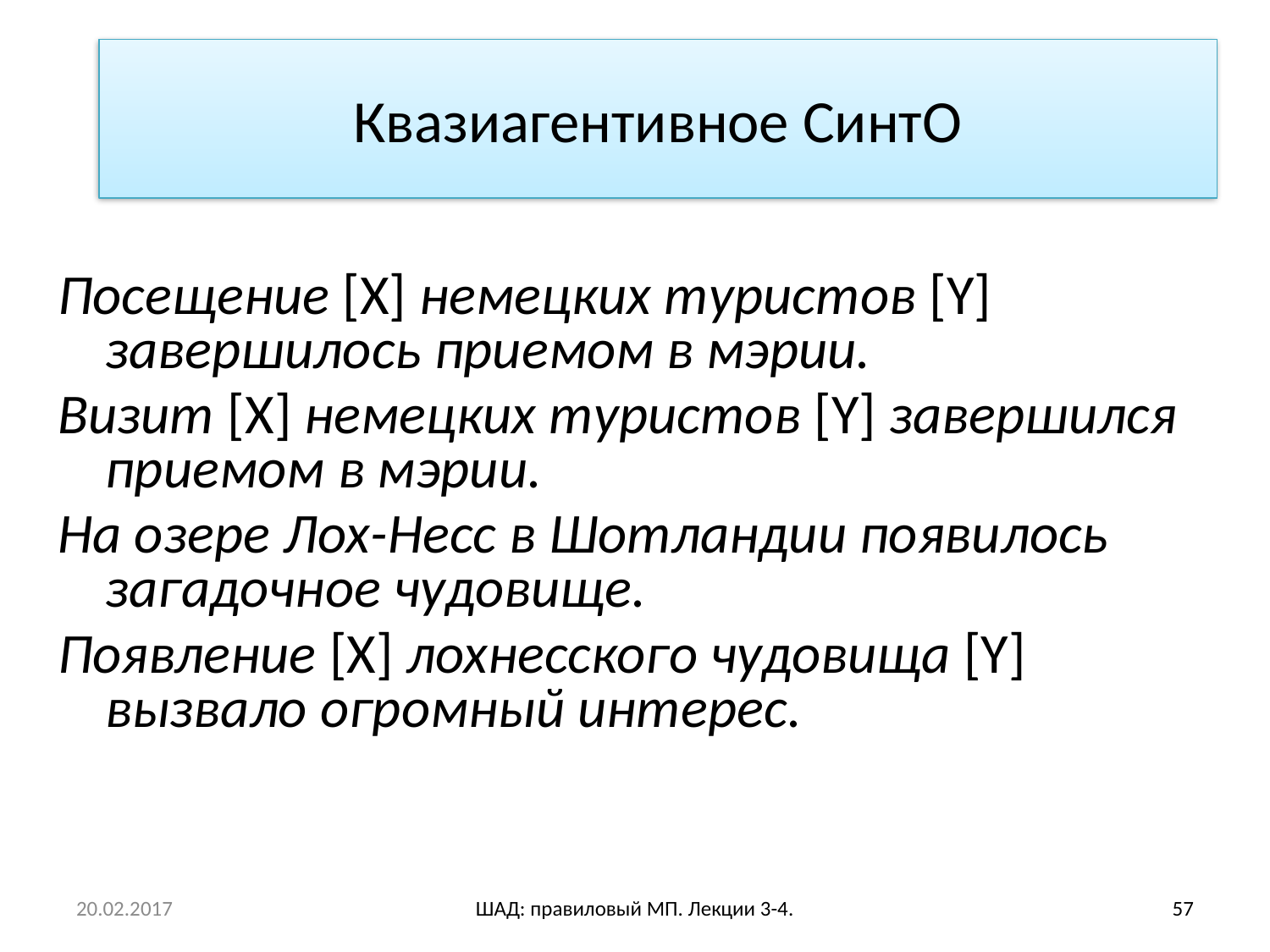

# Квазиагентивное СинтО
Посещение [X] немецких туристов [Y] завершилось приемом в мэрии.
Визит [X] немецких туристов [Y] завершился приемом в мэрии.
На озере Лох-Несс в Шотландии появилось загадочное чудовище.
Появление [X] лохнесского чудовища [Y] вызвало огромный интерес.
20.02.2017
ШАД: правиловый МП. Лекции 3-4.
57